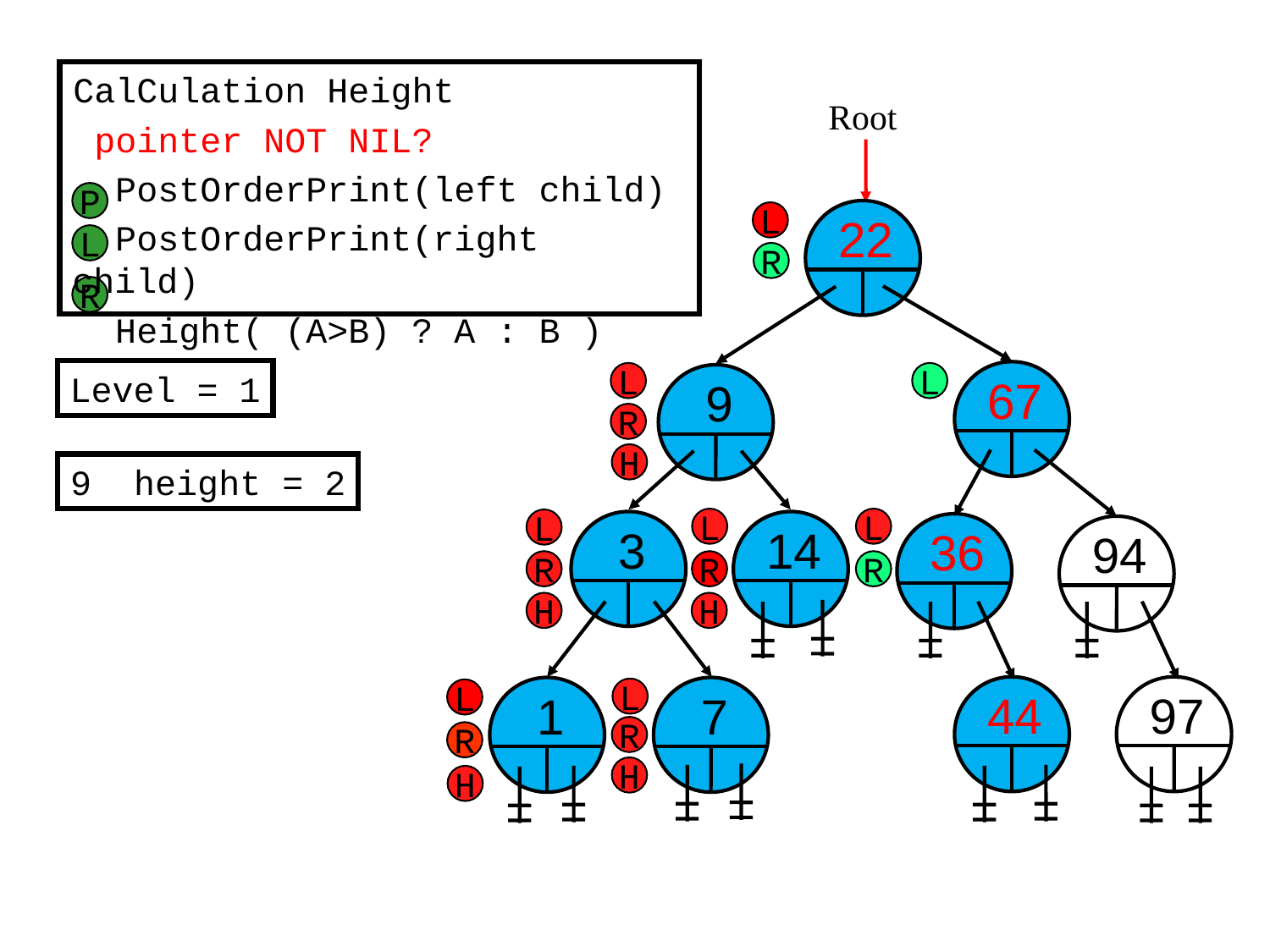

CalCulation Height
 pointer NOT NIL?
  PostOrderPrint(left child)
  PostOrderPrint(right child)
  Height( (A>B) ? A : B )
Root

P

22
L
L
R
R

Level = 1

67
L
L

 9
R
H

9  height = 2
L
L
L

 3

14

36

94
R
R
R
H
H

44

97

 1

 7
L
L
R
R
H

H